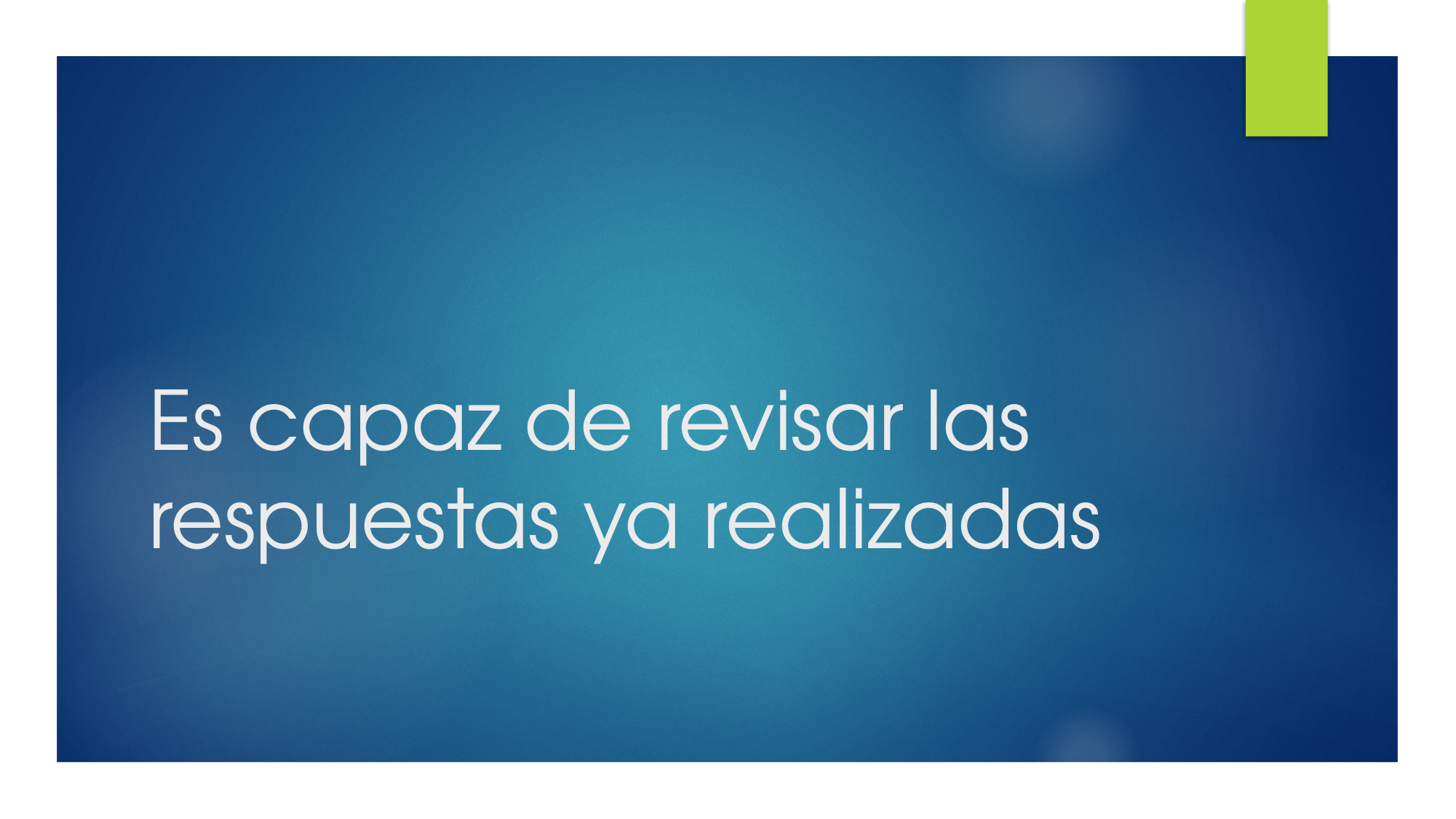

# Es capaz de revisar las respuestas ya realizadas